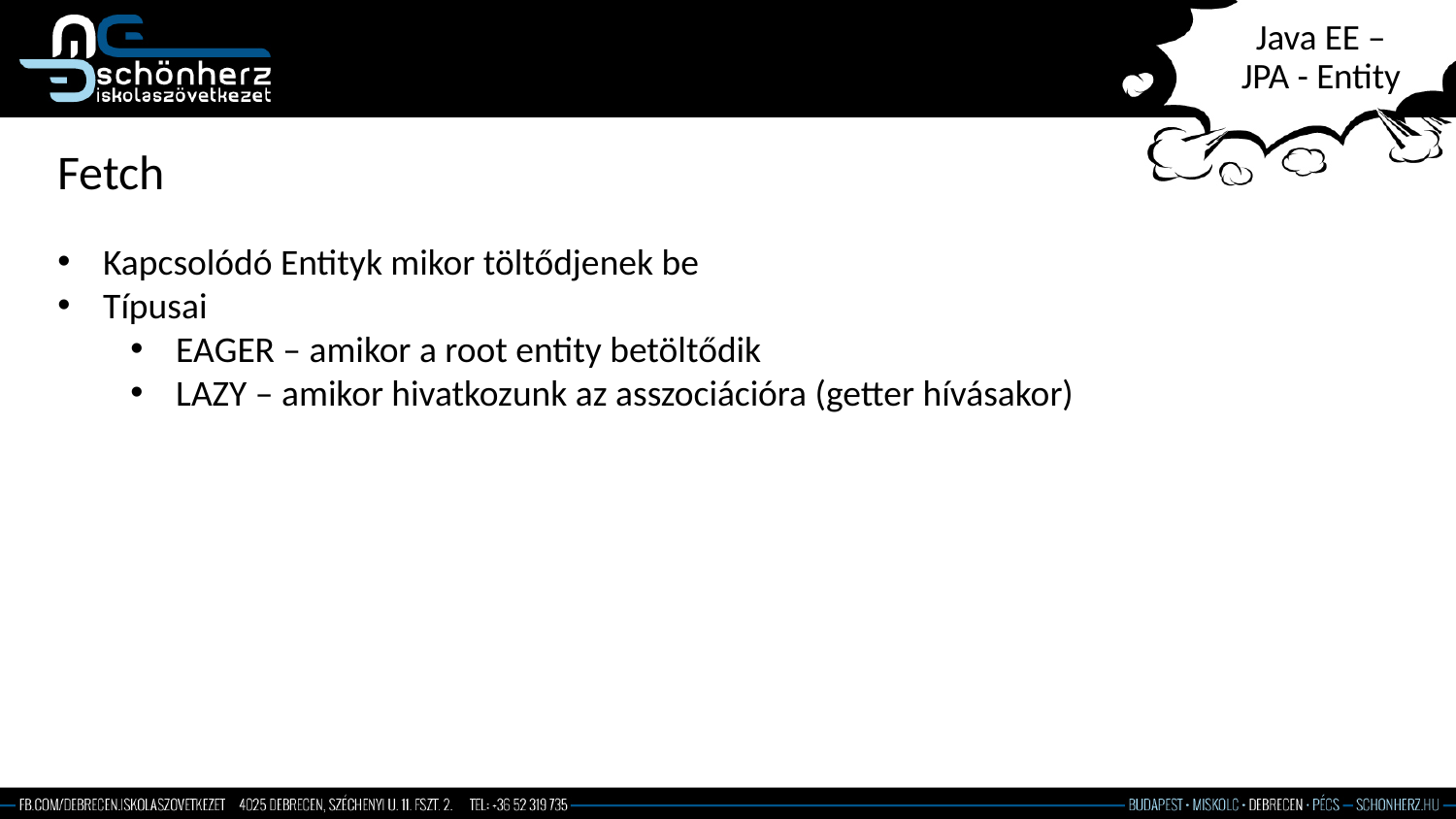

# Java EE – JPA - Entity
Fetch
Kapcsolódó Entityk mikor töltődjenek be
Típusai
EAGER – amikor a root entity betöltődik
LAZY – amikor hivatkozunk az asszociációra (getter hívásakor)